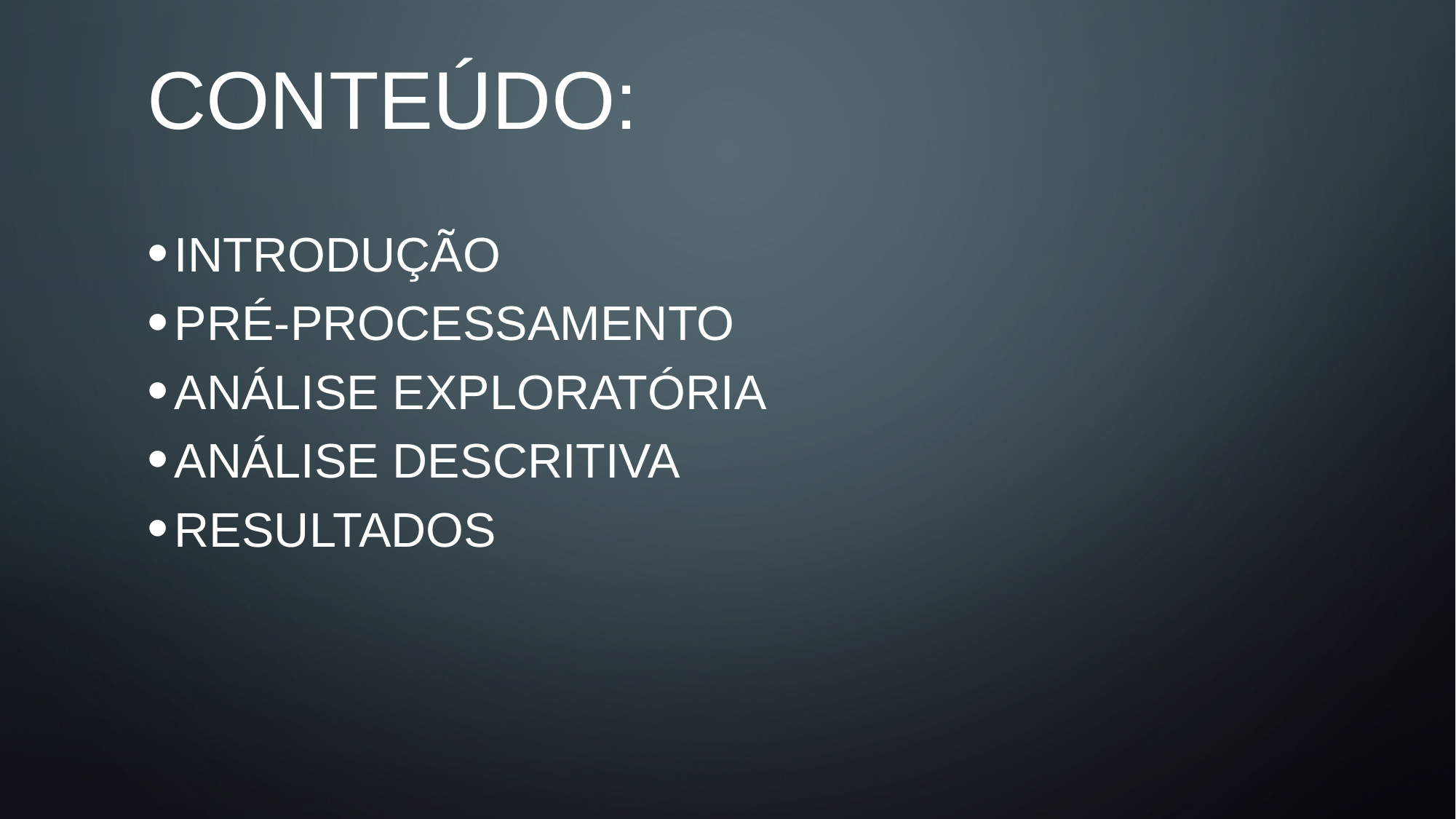

# Conteúdo:
INTRODUÇÃO
PRÉ-PROCESSAMENTO
ANÁLISE EXPLORATÓRIA
ANÁLISE DESCRITIVA
RESULTADOS